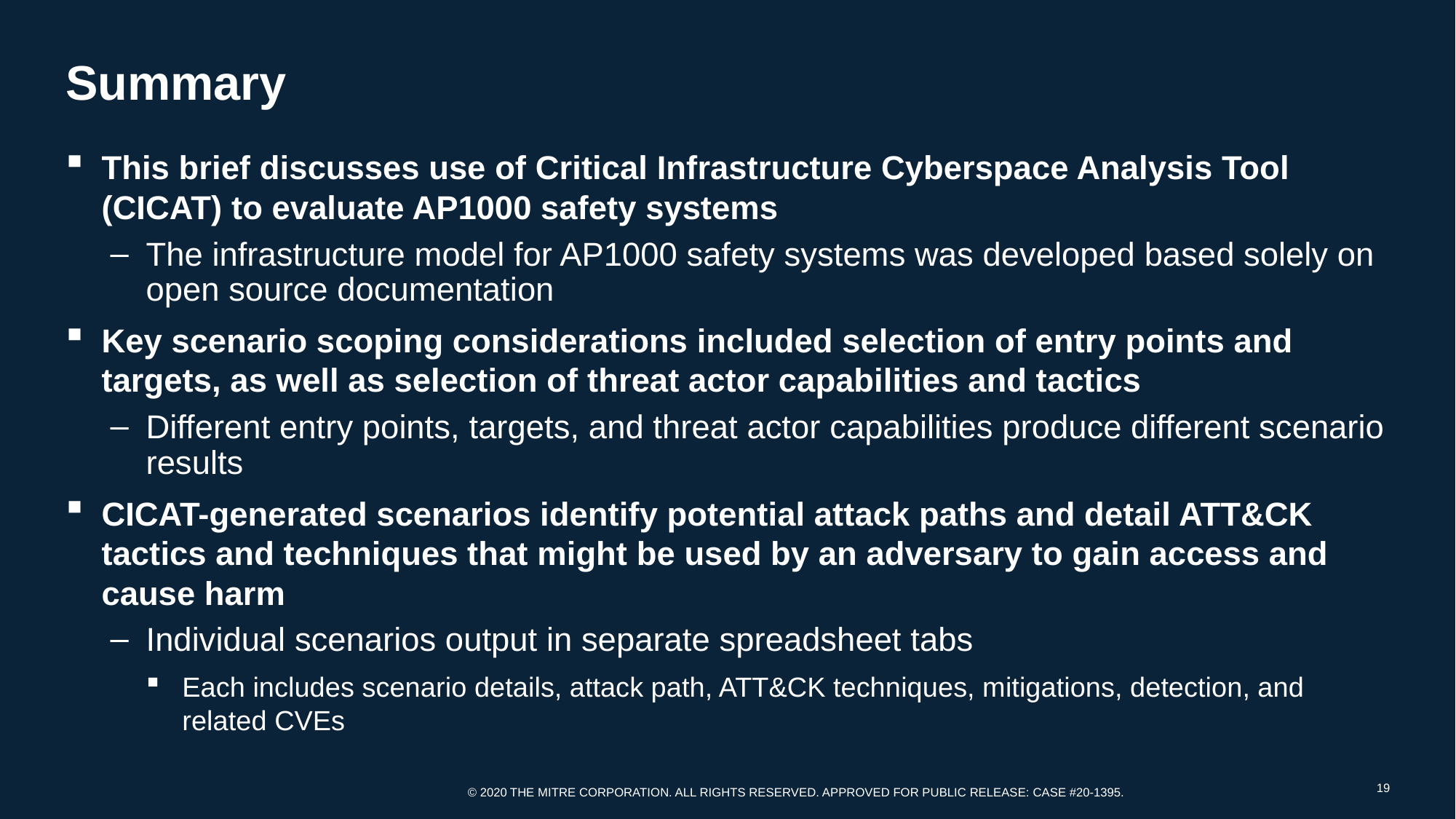

# Summary
This brief discusses use of Critical Infrastructure Cyberspace Analysis Tool (CICAT) to evaluate AP1000 safety systems
The infrastructure model for AP1000 safety systems was developed based solely on open source documentation
Key scenario scoping considerations included selection of entry points and targets, as well as selection of threat actor capabilities and tactics
Different entry points, targets, and threat actor capabilities produce different scenario results
CICAT-generated scenarios identify potential attack paths and detail ATT&CK tactics and techniques that might be used by an adversary to gain access and cause harm
Individual scenarios output in separate spreadsheet tabs
Each includes scenario details, attack path, ATT&CK techniques, mitigations, detection, and related CVEs
19